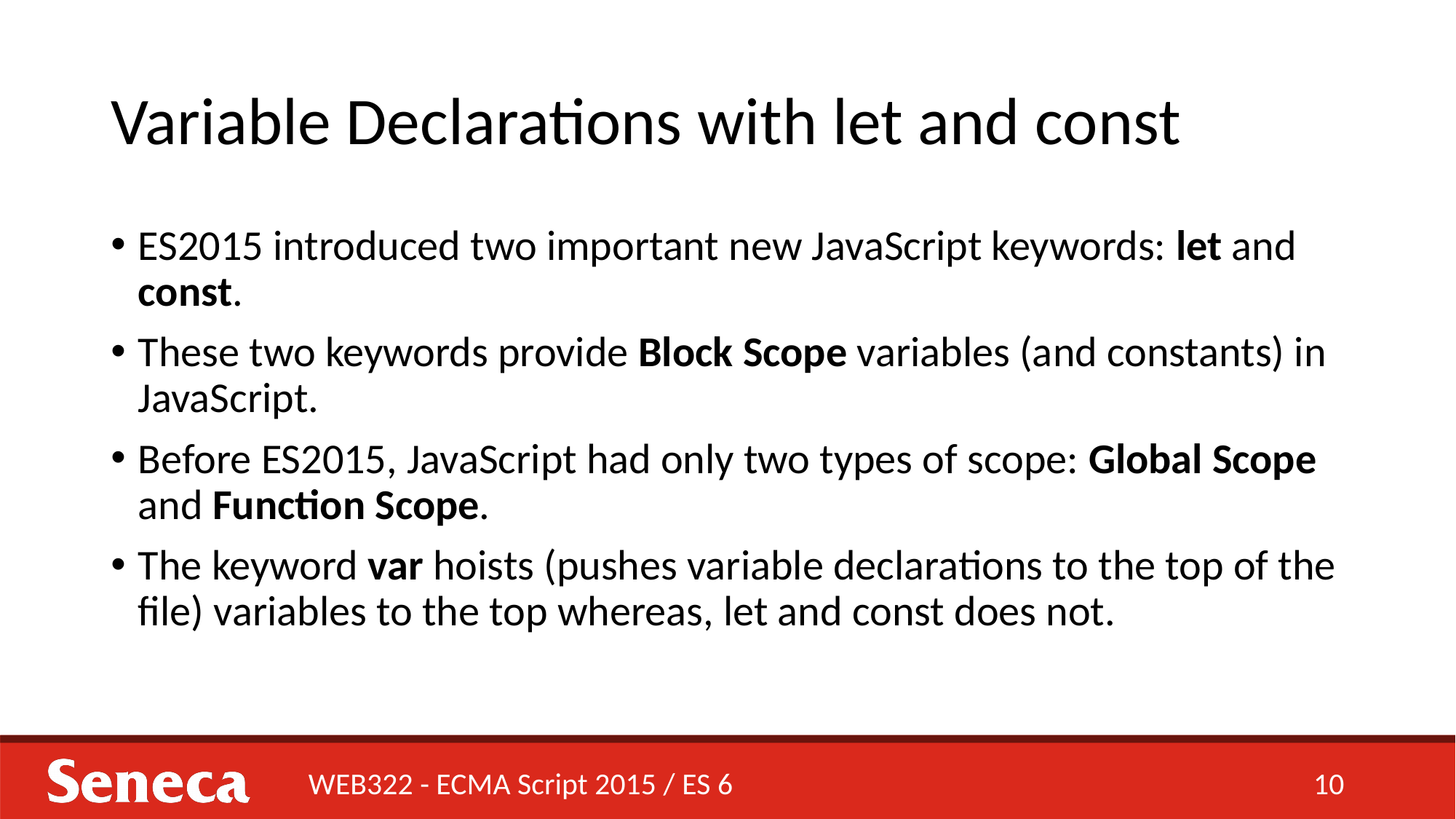

# Variable Declarations with let and const
ES2015 introduced two important new JavaScript keywords: let and const.
These two keywords provide Block Scope variables (and constants) in JavaScript.
Before ES2015, JavaScript had only two types of scope: Global Scope and Function Scope.
The keyword var hoists (pushes variable declarations to the top of the file) variables to the top whereas, let and const does not.

WEB322 - ECMA Script 2015 / ES 6
10